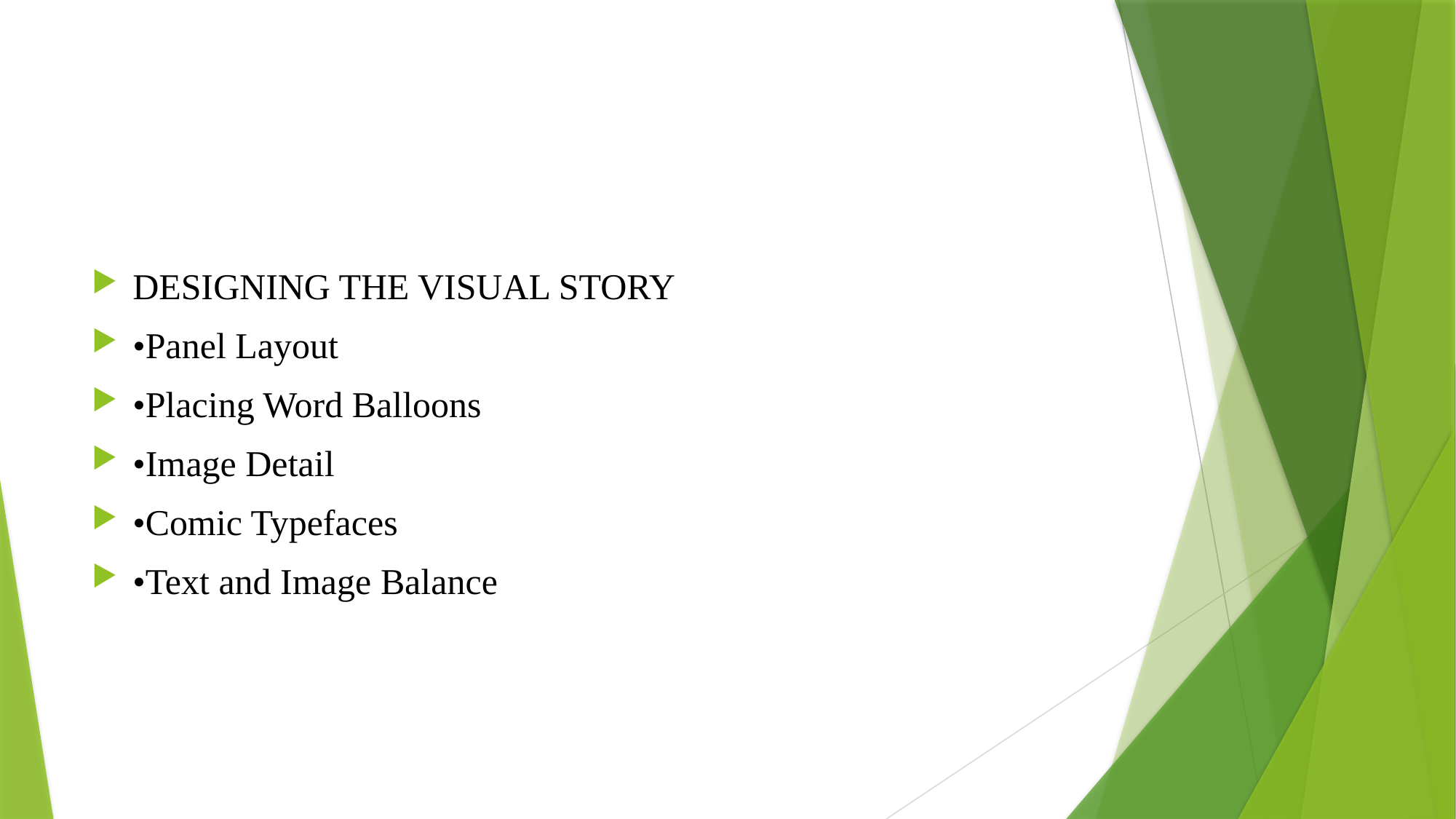

#
DESIGNING THE VISUAL STORY
•Panel Layout
•Placing Word Balloons
•Image Detail
•Comic Typefaces
•Text and Image Balance